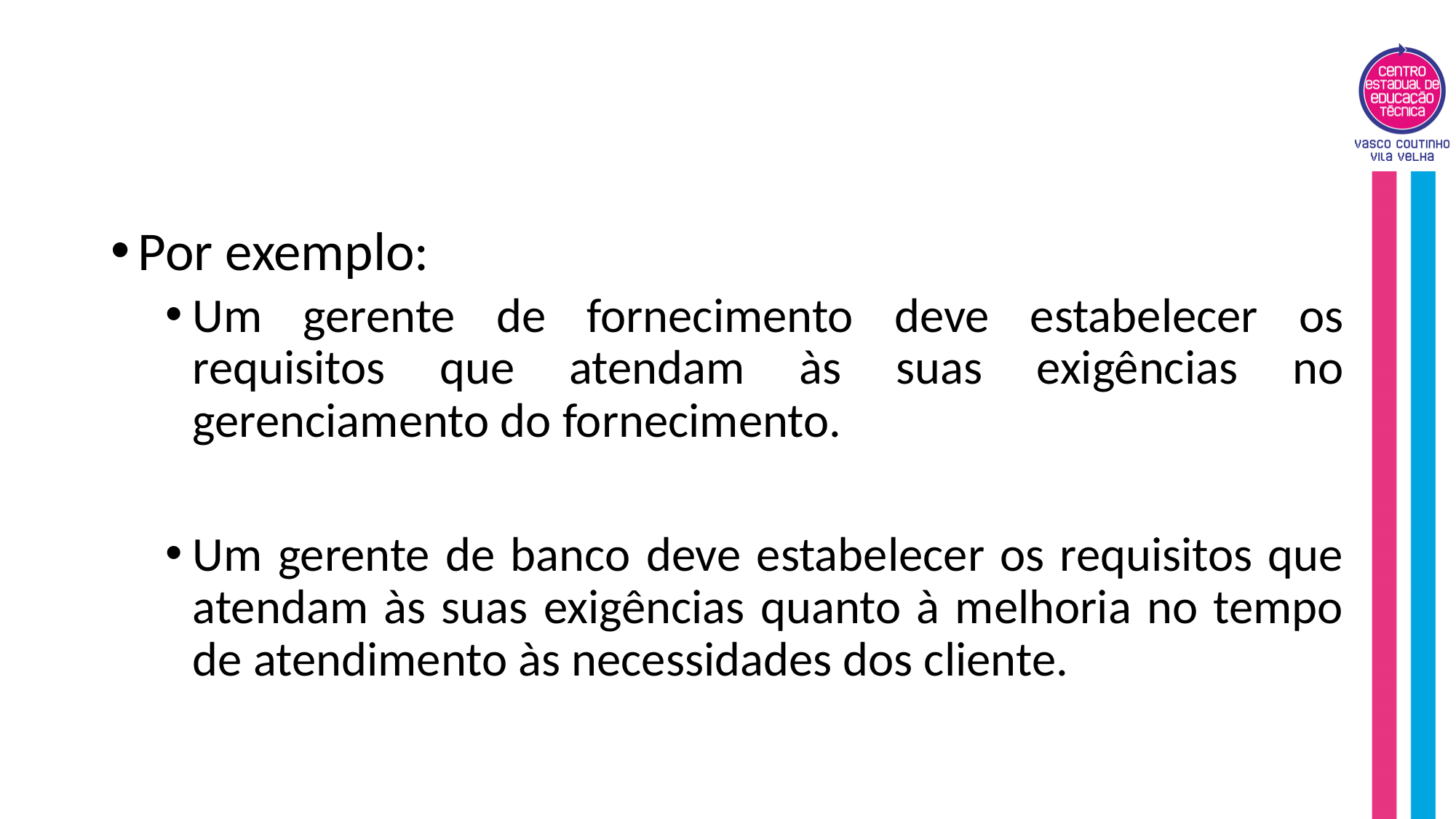

Por exemplo:
Um gerente de fornecimento deve estabelecer os requisitos que atendam às suas exigências no gerenciamento do fornecimento.

Um gerente de banco deve estabelecer os requisitos que atendam às suas exigências quanto à melhoria no tempo de atendimento às necessidades dos cliente.